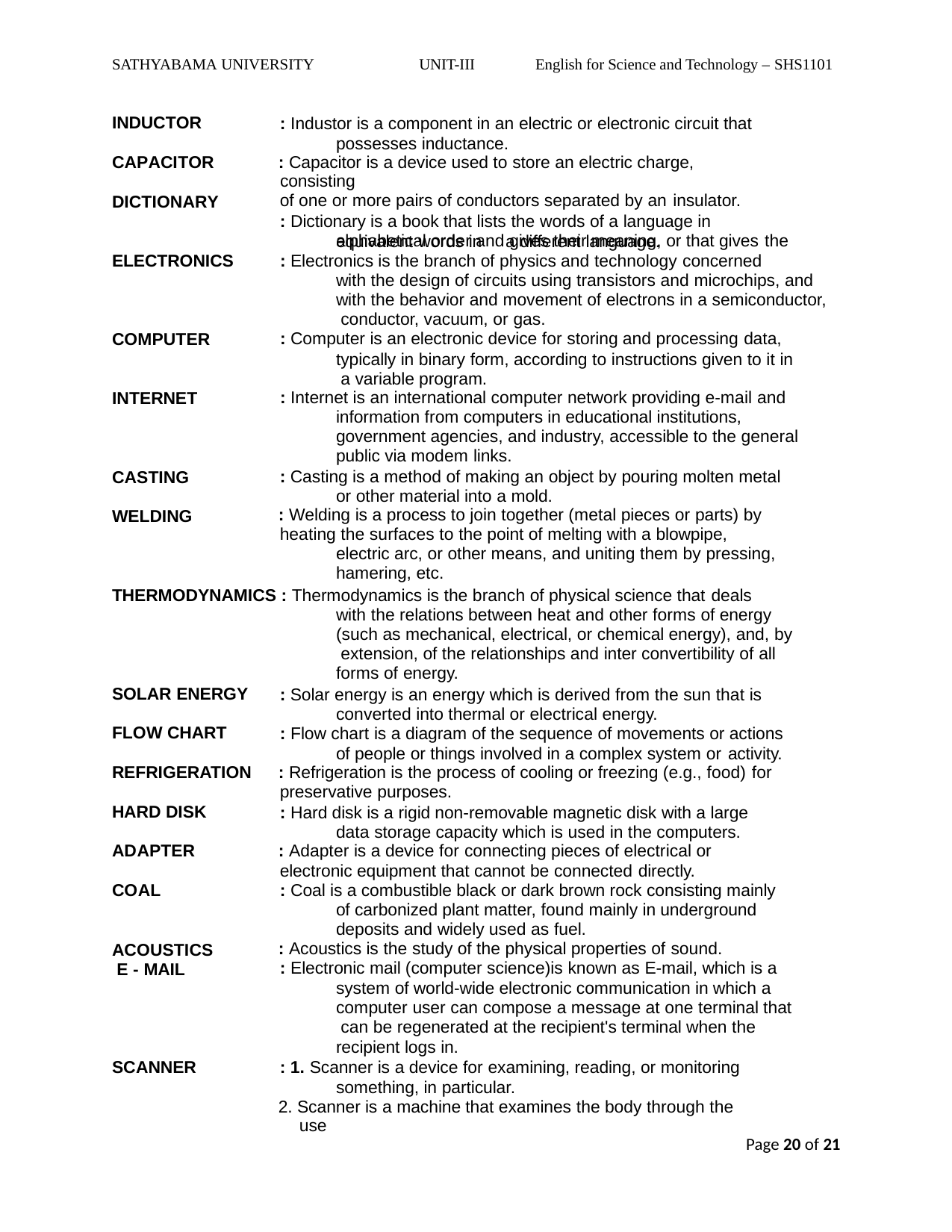

SATHYABAMA UNIVERSITY
UNIT-III
English for Science and Technology – SHS1101
INDUCTOR
: Industor is a component in an electric or electronic circuit that  possesses inductance.
: Capacitor is a device used to store an electric charge, consisting
of one or more pairs of conductors separated by an insulator.
: Dictionary is a book that lists the words of a language in  alphabetical order and gives their meaning, or that gives the
CAPACITOR
DICTIONARY
equivalent words in	a different language.
ELECTRONICS
: Electronics is the branch of physics and technology concerned
with the design of circuits using transistors and microchips, and  with the behavior and movement of electrons in a semiconductor,  conductor, vacuum, or gas.
: Computer is an electronic device for storing and processing data,
typically in binary form, according to instructions given to it in  a variable program.
: Internet is an international computer network providing e-mail and
information from computers in educational institutions,  government agencies, and industry, accessible to the general  public via modem links.
: Casting is a method of making an object by pouring molten metal  or other material into a mold.
: Welding is a process to join together (metal pieces or parts) by
heating the surfaces to the point of melting with a blowpipe,  electric arc, or other means, and uniting them by pressing,  hamering, etc.
COMPUTER
INTERNET
CASTING
WELDING
THERMODYNAMICS : Thermodynamics is the branch of physical science that deals
with the relations between heat and other forms of energy  (such as mechanical, electrical, or chemical energy), and, by  extension, of the relationships and inter convertibility of all  forms of energy.
SOLAR ENERGY
: Solar energy is an energy which is derived from the sun that is  converted into thermal or electrical energy.
FLOW CHART
: Flow chart is a diagram of the sequence of movements or actions  of people or things involved in a complex system or activity.
: Refrigeration is the process of cooling or freezing (e.g., food) for
preservative purposes.
: Hard disk is a rigid non-removable magnetic disk with a large  data storage capacity which is used in the computers.
: Adapter is a device for connecting pieces of electrical or
electronic equipment that cannot be connected directly.
: Coal is a combustible black or dark brown rock consisting mainly  of carbonized plant matter, found mainly in underground  deposits and widely used as fuel.
: Acoustics is the study of the physical properties of sound.
: Electronic mail (computer science)is known as E-mail, which is a  system of world-wide electronic communication in which a  computer user can compose a message at one terminal that  can be regenerated at the recipient's terminal when the  recipient logs in.
: 1. Scanner is a device for examining, reading, or monitoring  something, in particular.
2. Scanner is a machine that examines the body through the use
REFRIGERATION
HARD DISK
ADAPTER
COAL
ACOUSTICS  E - MAIL
SCANNER
Page 20 of 21